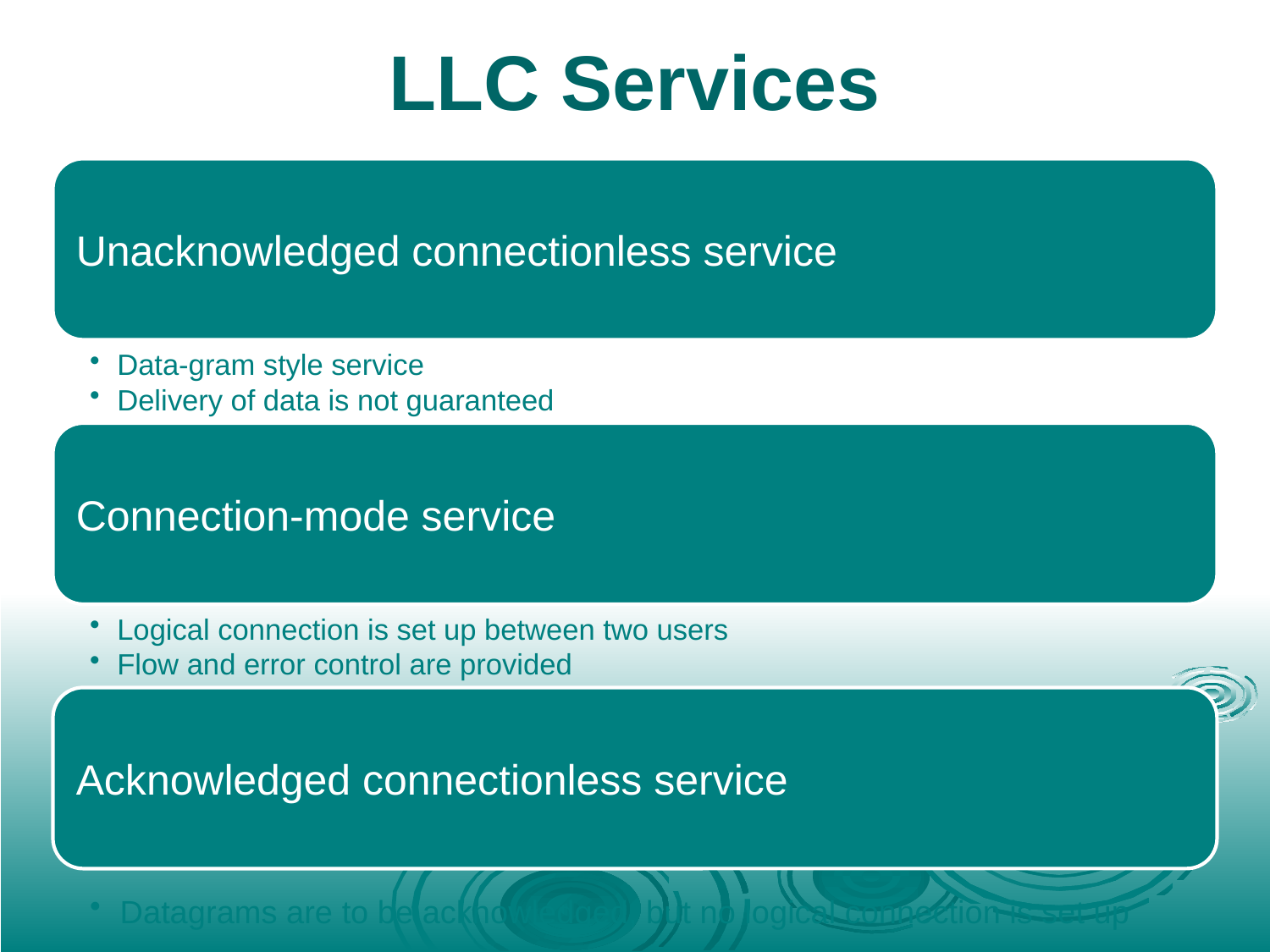

# LLC Services
Unacknowledged connectionless service
Data-gram style service
Connection-mode service
Logical connection is set up between two users
Delivery of data is not guaranteed
Flow and error control are provided
Acknowledged connectionless service
Datagrams are to be acknowledged, but no logical connection is set up